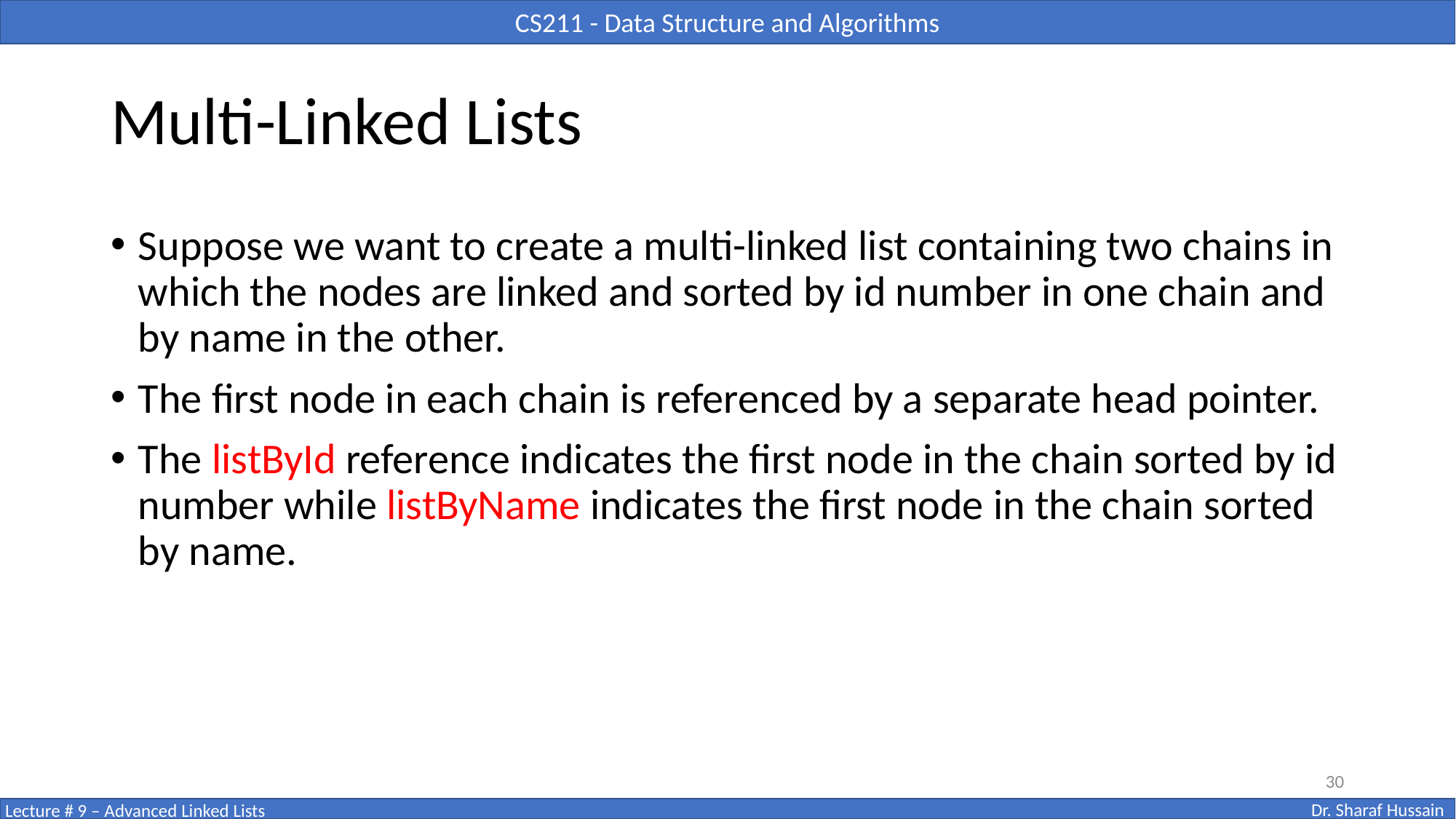

# Multi-Linked Lists
Suppose we want to create a multi-linked list containing two chains in which the nodes are linked and sorted by id number in one chain and by name in the other.
The first node in each chain is referenced by a separate head pointer.
The listById reference indicates the first node in the chain sorted by id number while listByName indicates the first node in the chain sorted by name.
30